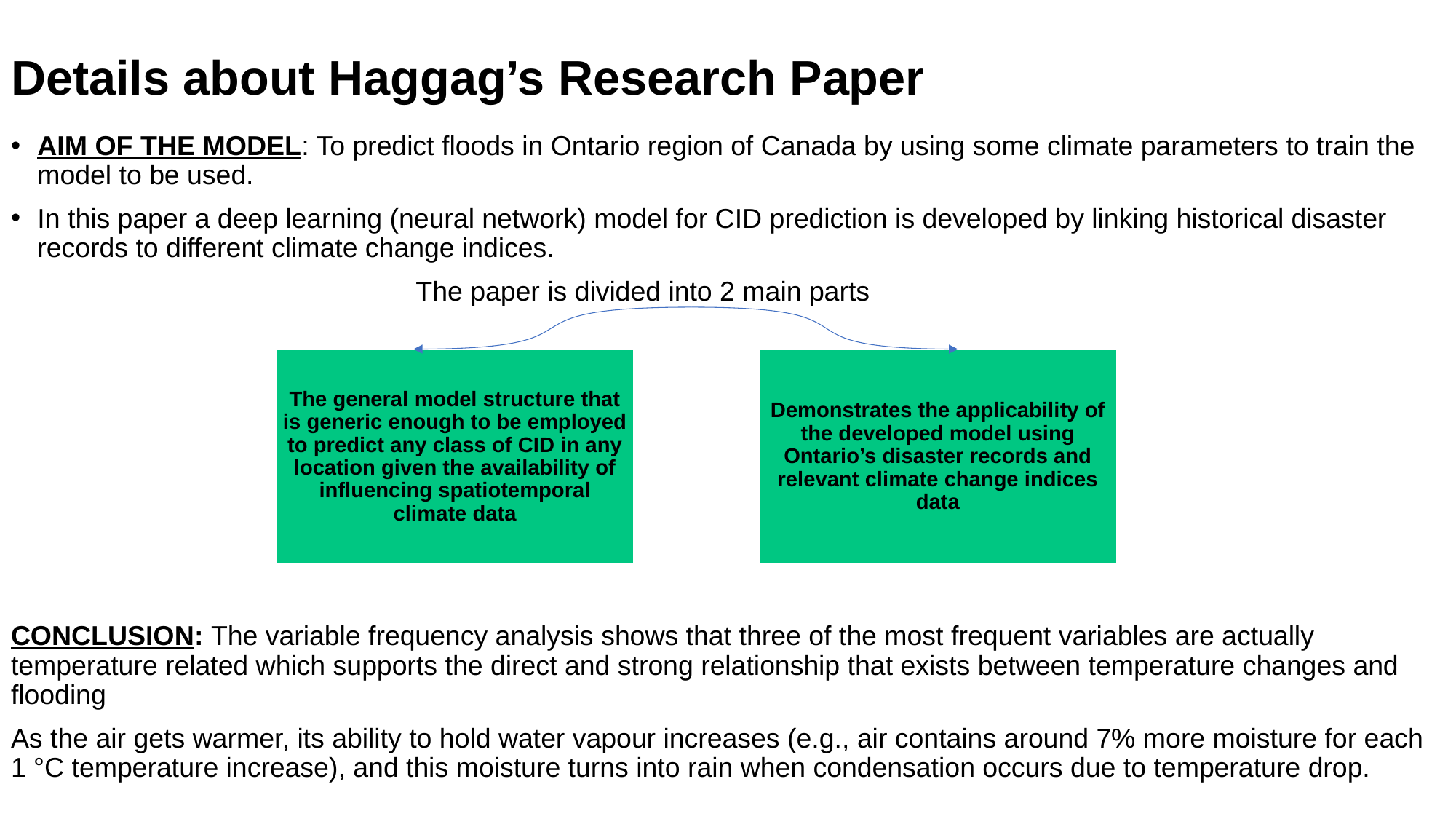

# Details about Haggag’s Research Paper
AIM OF THE MODEL: To predict floods in Ontario region of Canada by using some climate parameters to train the model to be used.
In this paper a deep learning (neural network) model for CID prediction is developed by linking historical disaster records to different climate change indices.
                                                     The paper is divided into 2 main parts

CONCLUSION: The variable frequency analysis shows that three of the most frequent variables are actually temperature related which supports the direct and strong relationship that exists between temperature changes and flooding
As the air gets warmer, its ability to hold water vapour increases (e.g., air contains around 7% more moisture for each 1 °C temperature increase), and this moisture turns into rain when condensation occurs due to temperature drop.

The general model structure that is generic enough to be employed to predict any class of CID in any location given the availability of influencing spatiotemporal climate data
Demonstrates the applicability of the developed model using Ontario’s disaster records and relevant climate change indices data